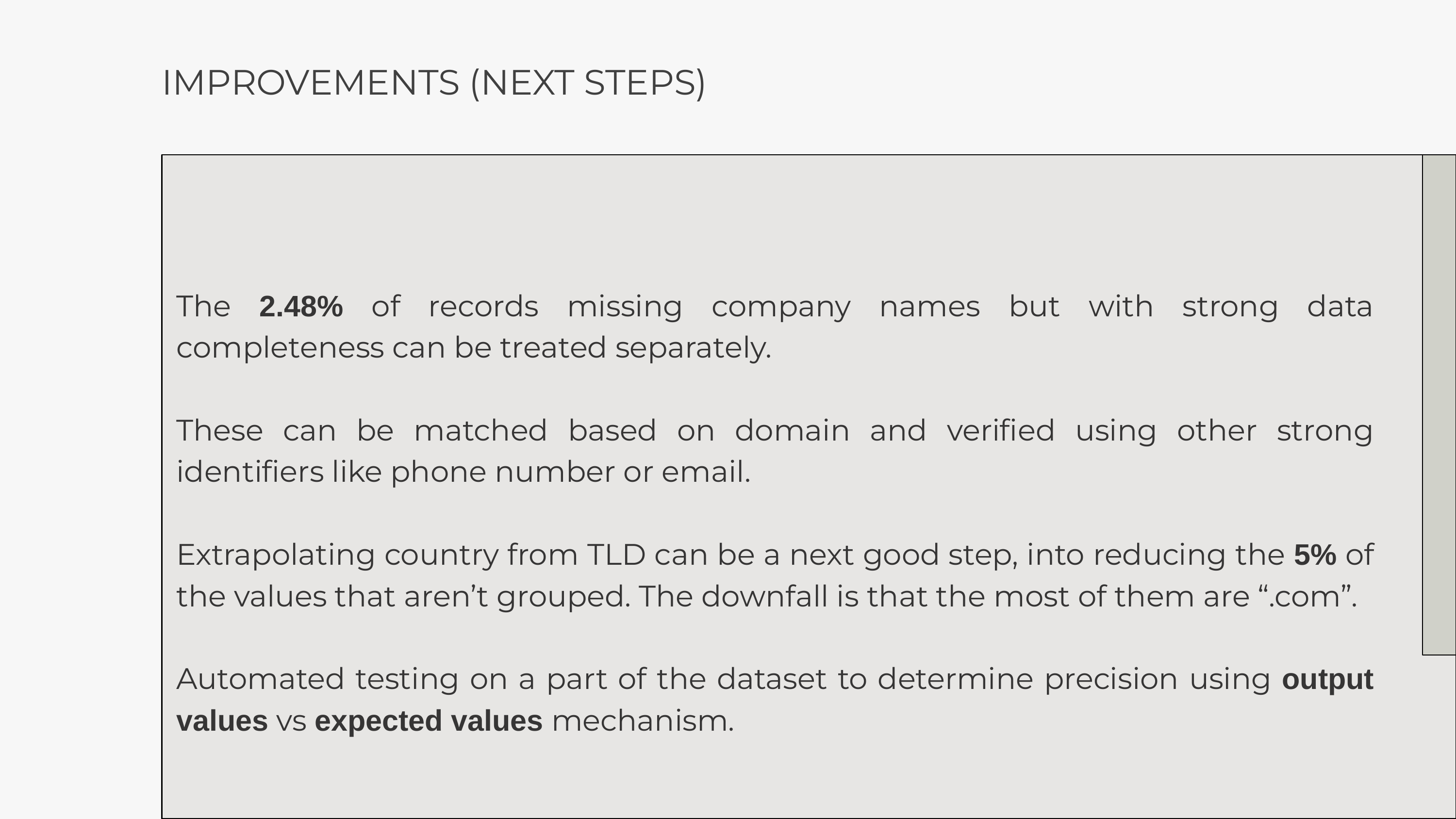

IMPROVEMENTS (NEXT STEPS)

The 2.48% of records missing company names but with strong data completeness can be treated separately.

These can be matched based on domain and verified using other strong identifiers like phone number or email.

Extrapolating country from TLD can be a next good step, into reducing the 5% of the values that aren’t grouped. The downfall is that the most of them are “.com”.

Automated testing on a part of the dataset to determine precision using output values vs expected values mechanism.